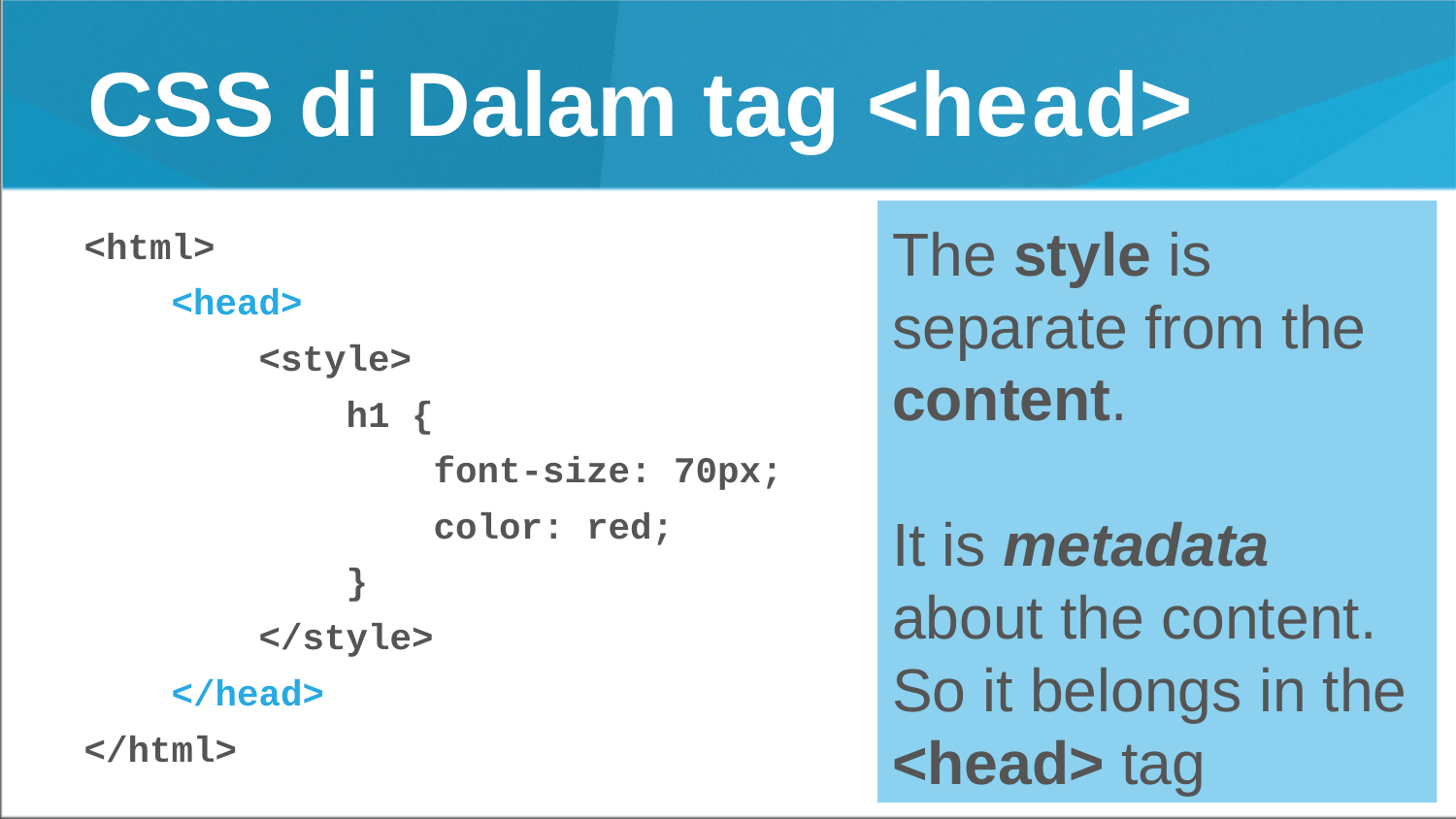

# CSS di Dalam tag <head>
The style is separate from the content.

It is metadata about the content.
So it belongs in the <head> tag
<html>
    <head>
        <style>
            h1 {
                font-size: 70px;
                color: red;
            }
        </style>
    </head>
</html>